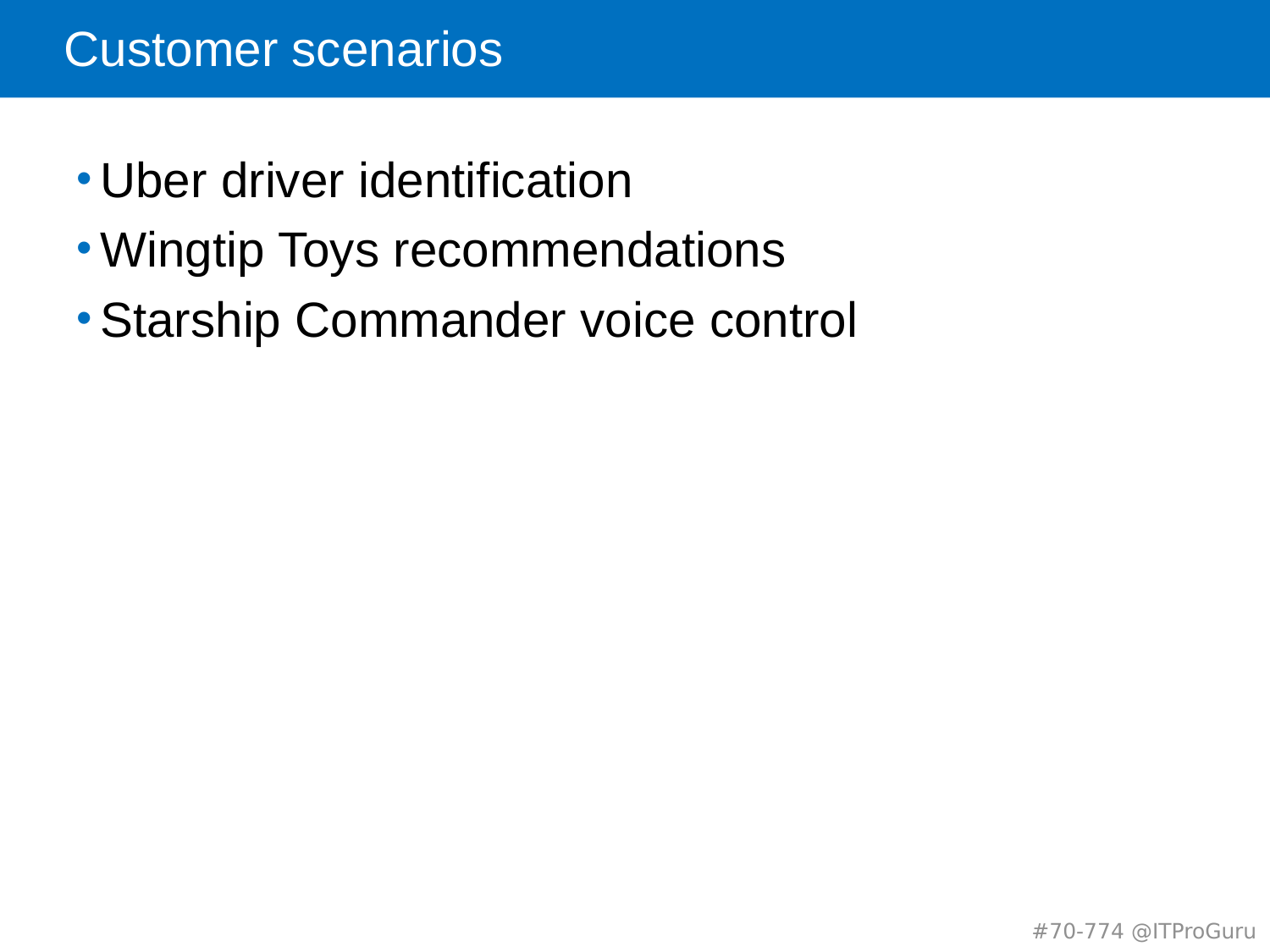

# Customer scenarios
Uber driver identification
Wingtip Toys recommendations
Starship Commander voice control